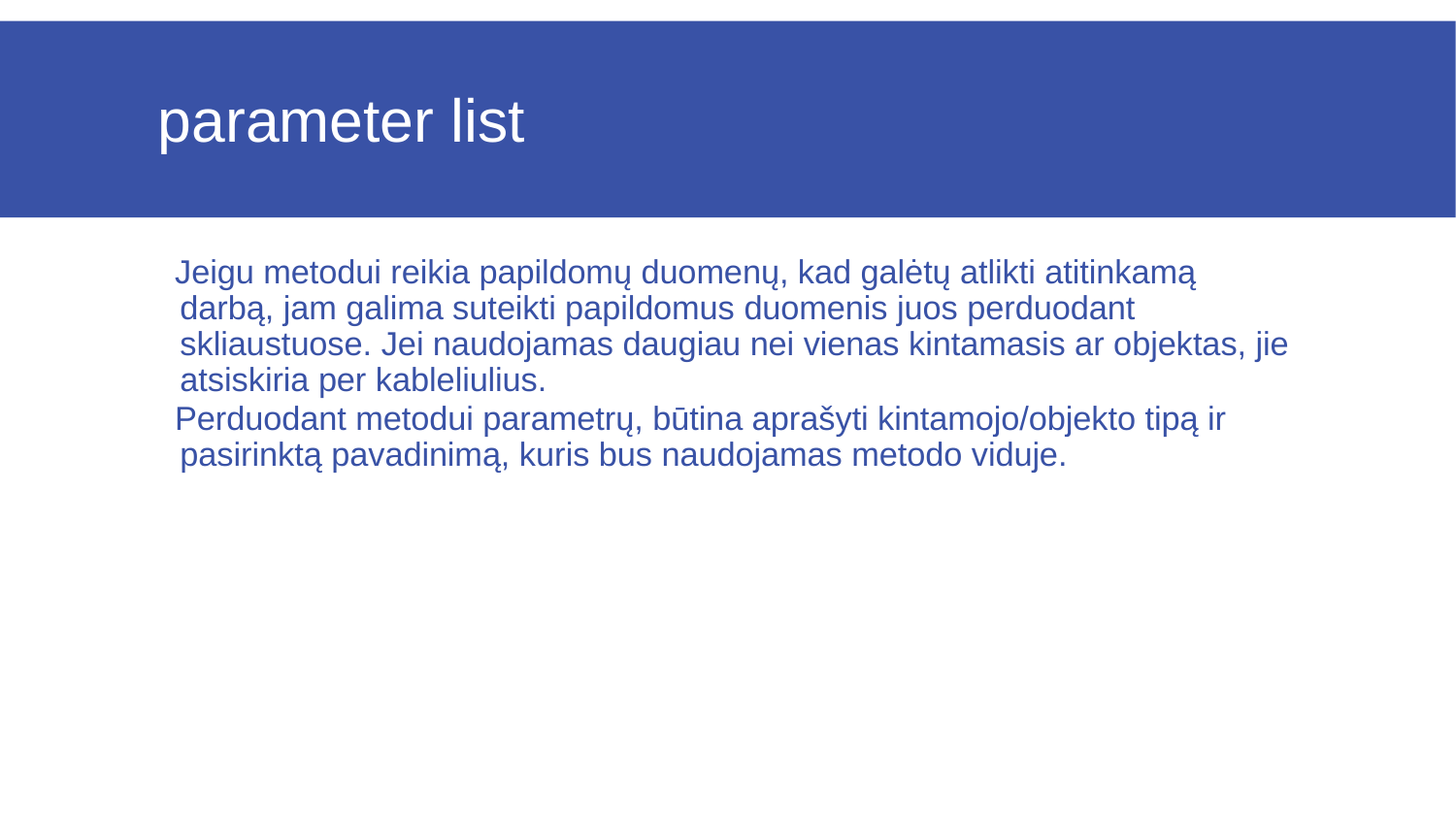

# parameter list
Jeigu metodui reikia papildomų duomenų, kad galėtų atlikti atitinkamą darbą, jam galima suteikti papildomus duomenis juos perduodant skliaustuose. Jei naudojamas daugiau nei vienas kintamasis ar objektas, jie atsiskiria per kableliulius.
Perduodant metodui parametrų, būtina aprašyti kintamojo/objekto tipą ir pasirinktą pavadinimą, kuris bus naudojamas metodo viduje.